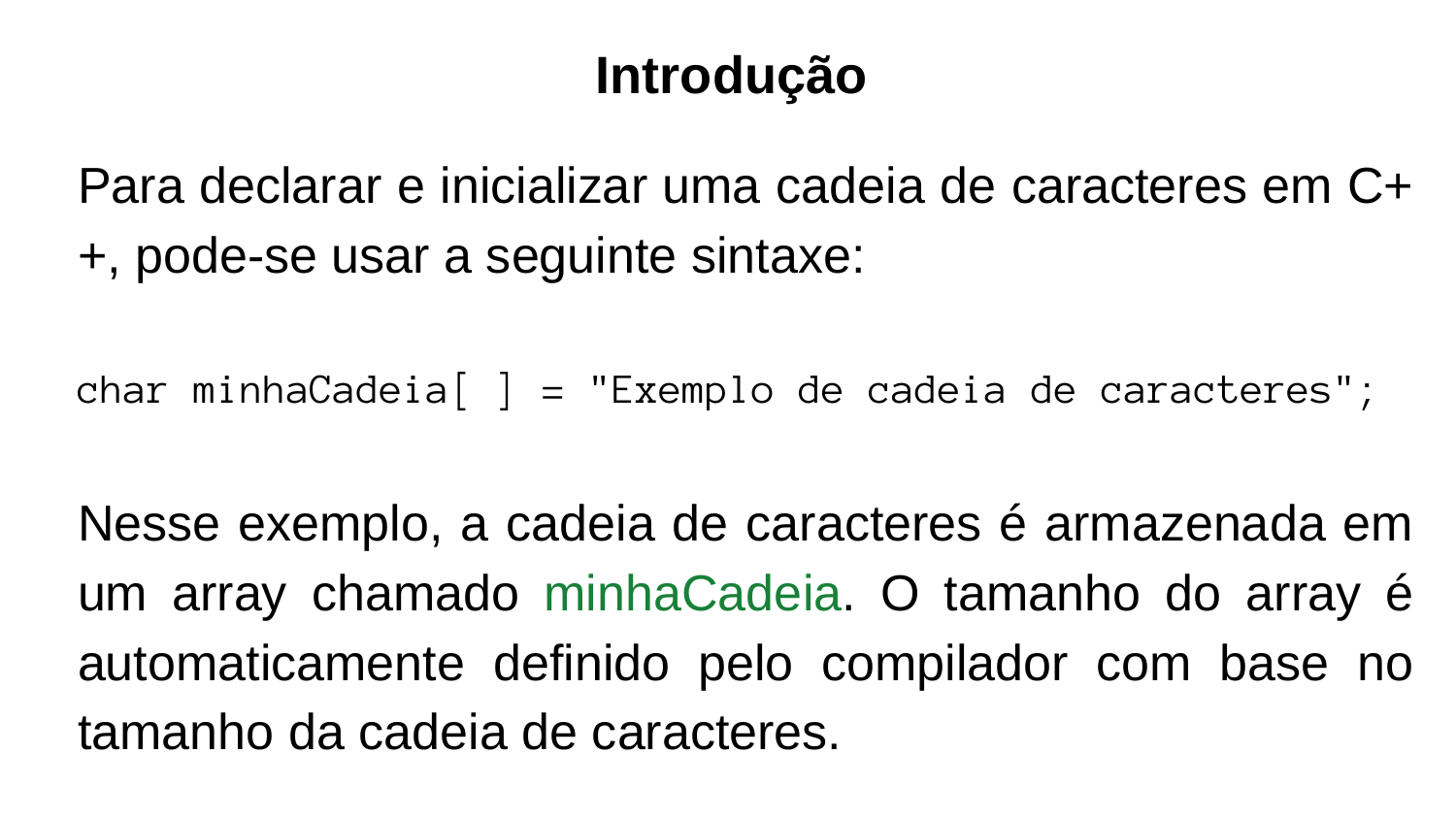

Introdução
Para declarar e inicializar uma cadeia de caracteres em C++, pode-se usar a seguinte sintaxe:

char minhaCadeia[ ] = "Exemplo de cadeia de caracteres";

Nesse exemplo, a cadeia de caracteres é armazenada em um array chamado minhaCadeia. O tamanho do array é automaticamente definido pelo compilador com base no tamanho da cadeia de caracteres.